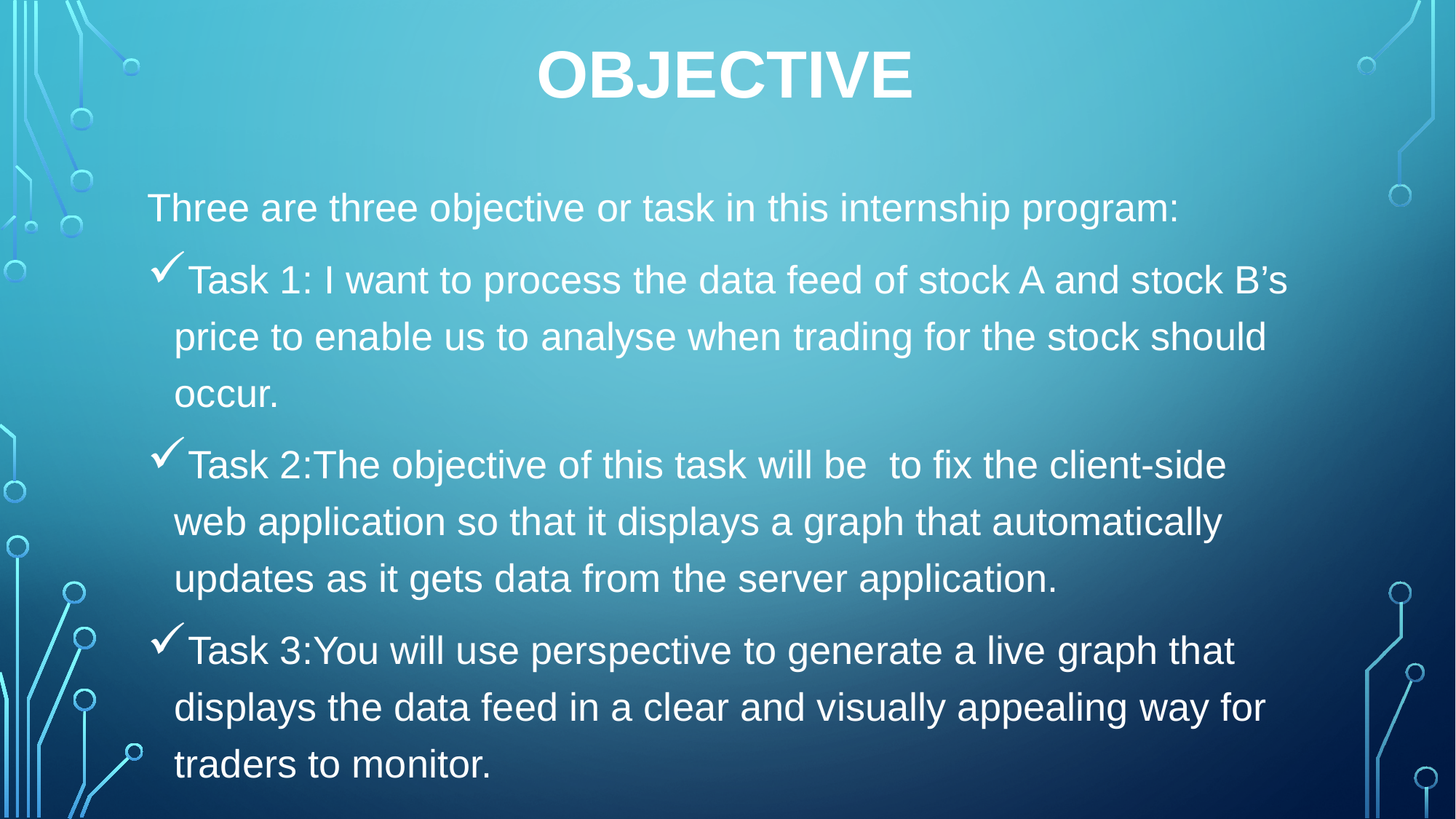

# Objective
Three are three objective or task in this internship program:
Task 1: I want to process the data feed of stock A and stock B’s price to enable us to analyse when trading for the stock should occur.
Task 2:The objective of this task will be  to fix the client-side web application so that it displays a graph that automatically updates as it gets data from the server application.
Task 3:You will use perspective to generate a live graph that displays the data feed in a clear and visually appealing way for traders to monitor.